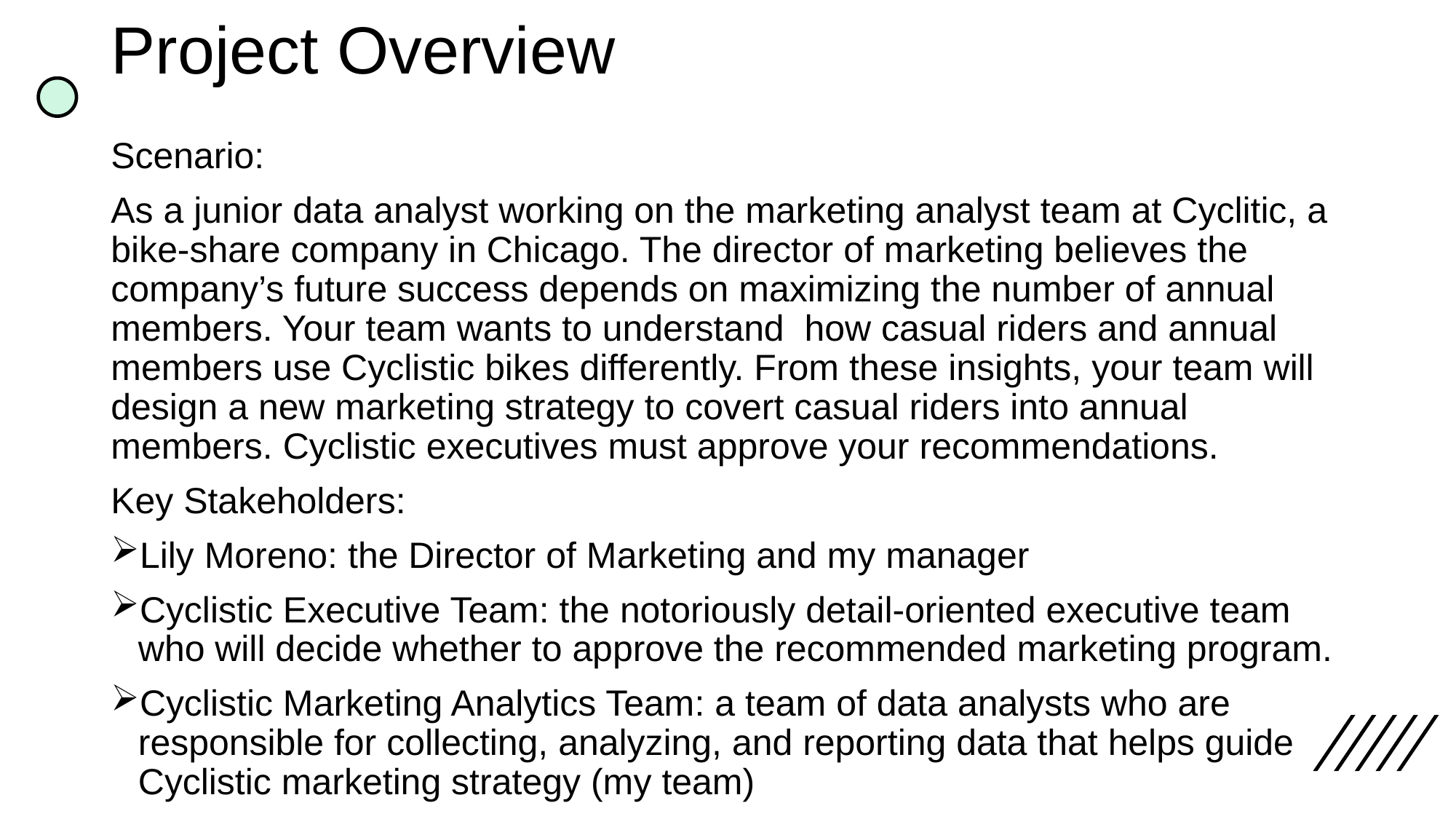

# Project Overview
Scenario:
As a junior data analyst working on the marketing analyst team at Cyclitic, a bike-share company in Chicago. The director of marketing believes the company’s future success depends on maximizing the number of annual members. Your team wants to understand  how casual riders and annual members use Cyclistic bikes differently. From these insights, your team will design a new marketing strategy to covert casual riders into annual members. Cyclistic executives must approve your recommendations.
Key Stakeholders:
Lily Moreno: the Director of Marketing and my manager
Cyclistic Executive Team: the notoriously detail-oriented executive team who will decide whether to approve the recommended marketing program.
Cyclistic Marketing Analytics Team: a team of data analysts who are responsible for collecting, analyzing, and reporting data that helps guide Cyclistic marketing strategy (my team)